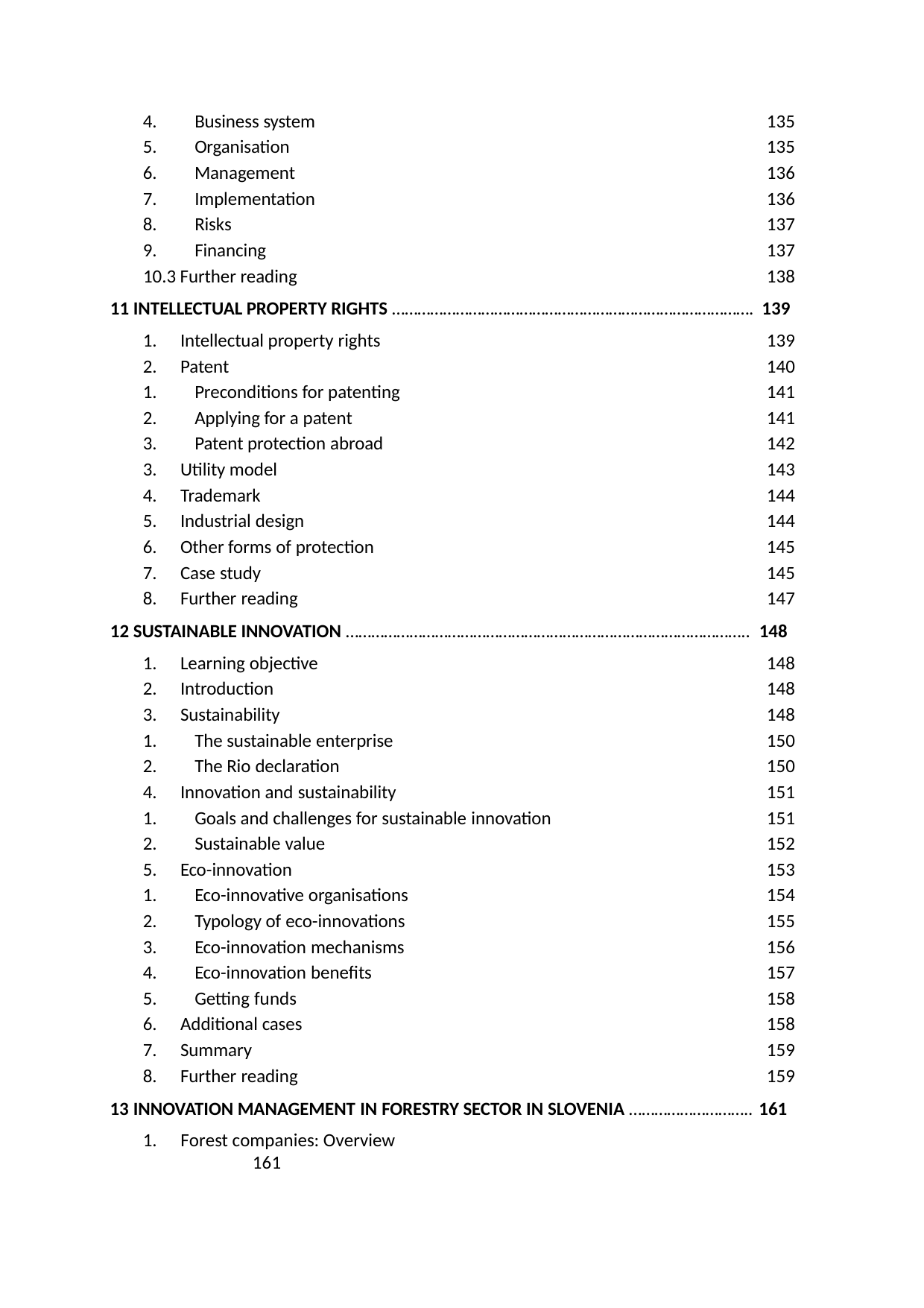

Business system
Organisation
Management
Implementation
Risks
Financing
10.3 Further reading
135
135
136
136
137
137
138
11 INTELLECTUAL PROPERTY RIGHTS …………………………………………………………………………. 139
Intellectual property rights
Patent
Preconditions for patenting
Applying for a patent
Patent protection abroad
Utility model
Trademark
Industrial design
Other forms of protection
Case study
Further reading
139
140
141
141
142
143
144
144
145
145
147
12 SUSTAINABLE INNOVATION ………………………………………………………………………………….. 148
Learning objective
Introduction
Sustainability
The sustainable enterprise
The Rio declaration
Innovation and sustainability
Goals and challenges for sustainable innovation
Sustainable value
Eco-innovation
Eco-innovative organisations
Typology of eco-innovations
Eco-innovation mechanisms
Eco-innovation benefits
Getting funds
Additional cases
Summary
Further reading
148
148
148
150
150
151
151
152
153
154
155
156
157
158
158
159
159
INNOVATION MANAGEMENT IN FORESTRY SECTOR IN SLOVENIA ……………………….. 161
Forest companies: Overview	161